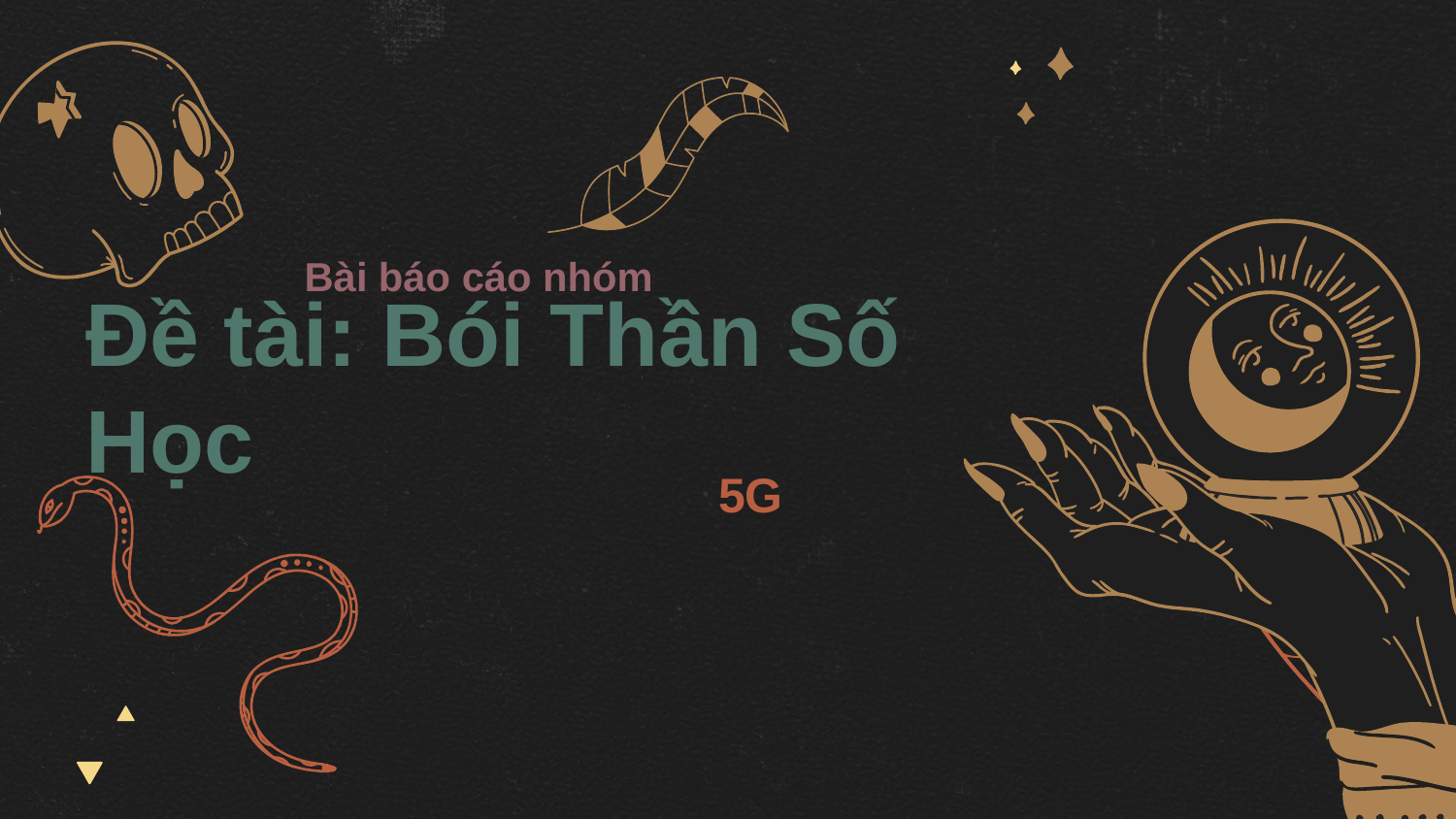

Bài báo cáo nhóm
# Đề tài: Bói Thần Số Học

5G